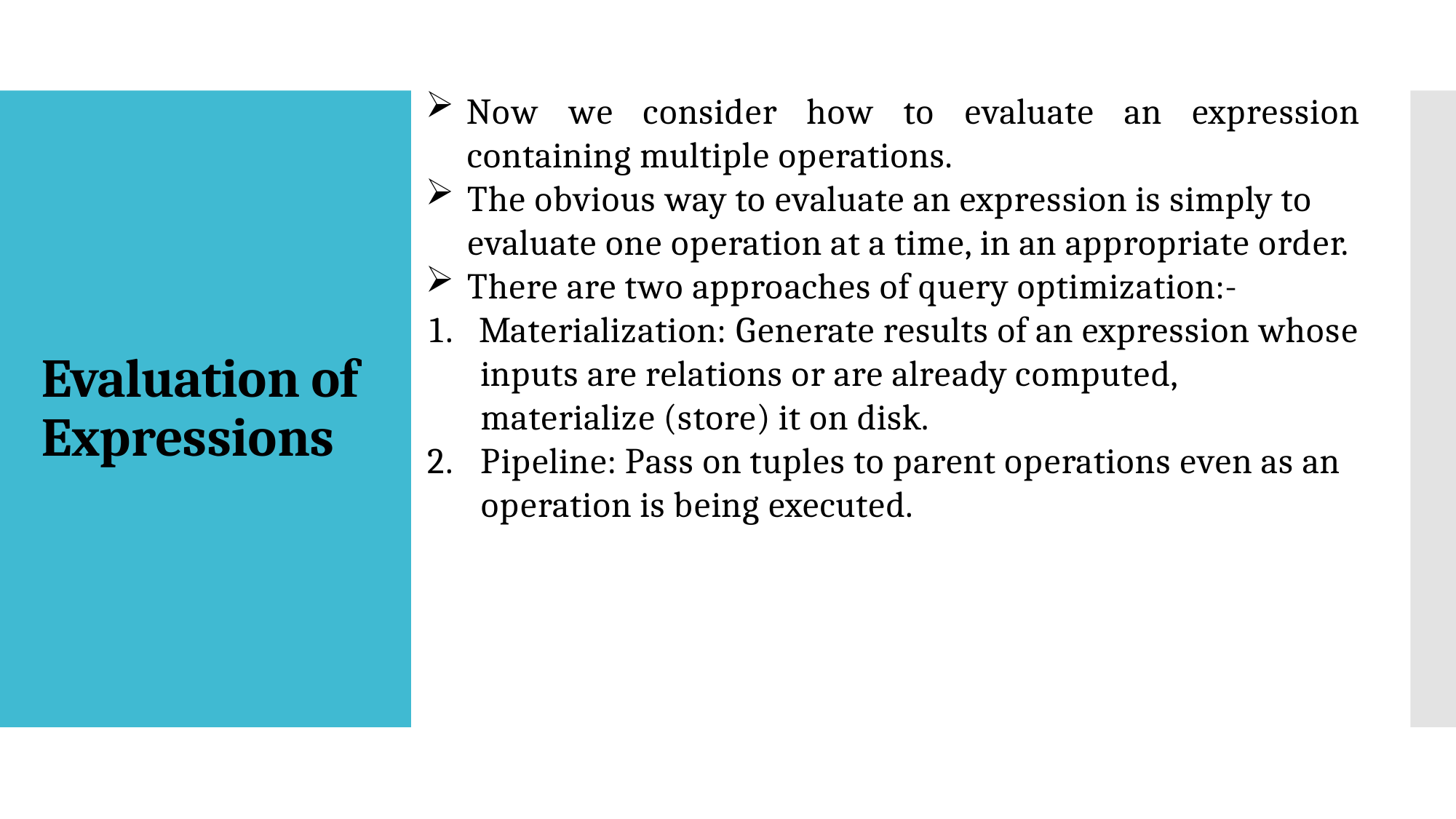

Now we consider how to evaluate an expression containing multiple operations.
The obvious way to evaluate an expression is simply to evaluate one operation at a time, in an appropriate order.
There are two approaches of query optimization:-
Materialization: Generate results of an expression whose inputs are relations or are already computed, materialize (store) it on disk.
Pipeline: Pass on tuples to parent operations even as an operation is being executed.
# Evaluation of Expressions